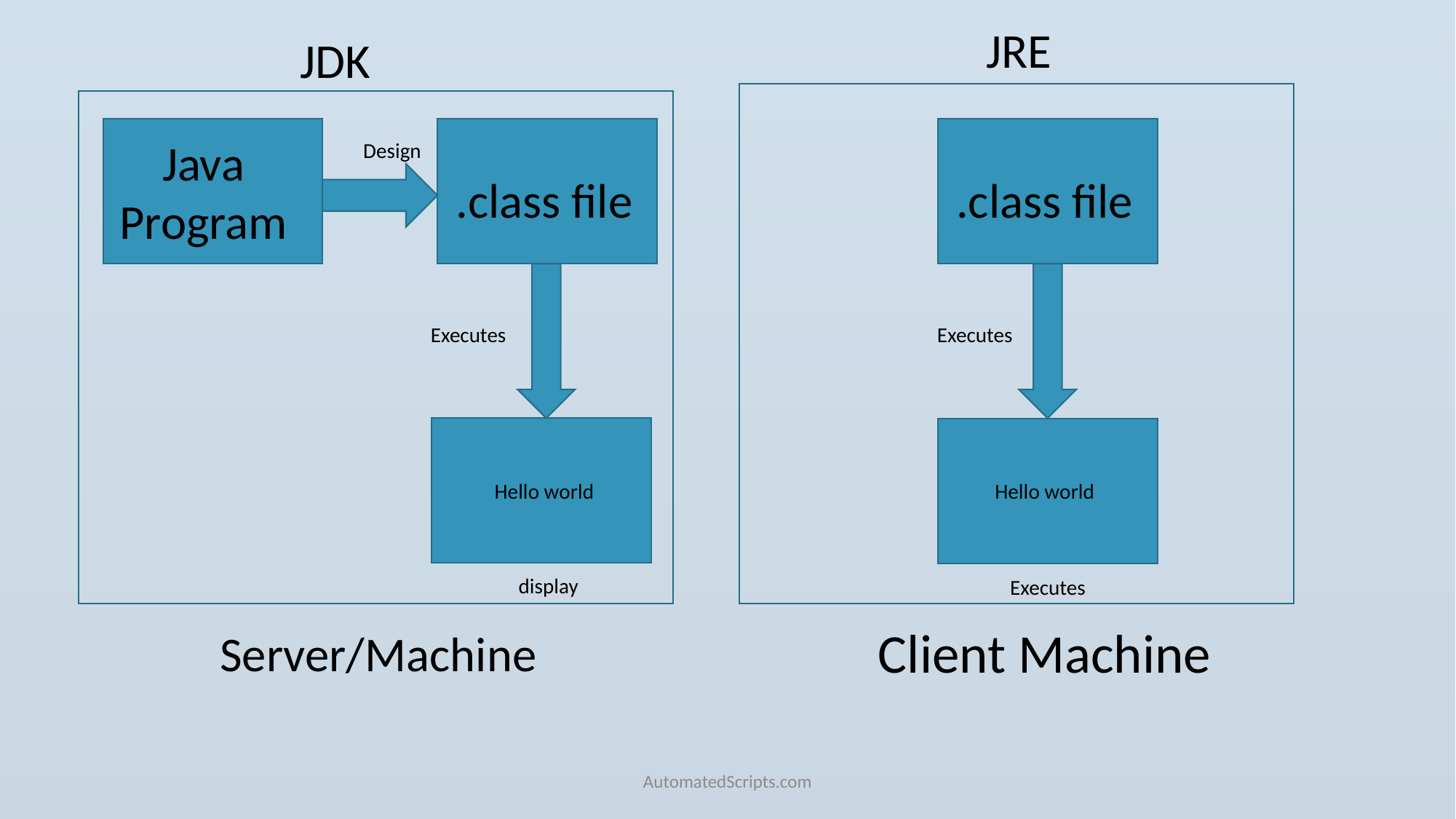

JRE
JDK

Java Program
Design
.class file

.class file

Executes
Executes

Hello world
Hello world
display
Executes
Client Machine
Server/Machine
AutomatedScripts.com